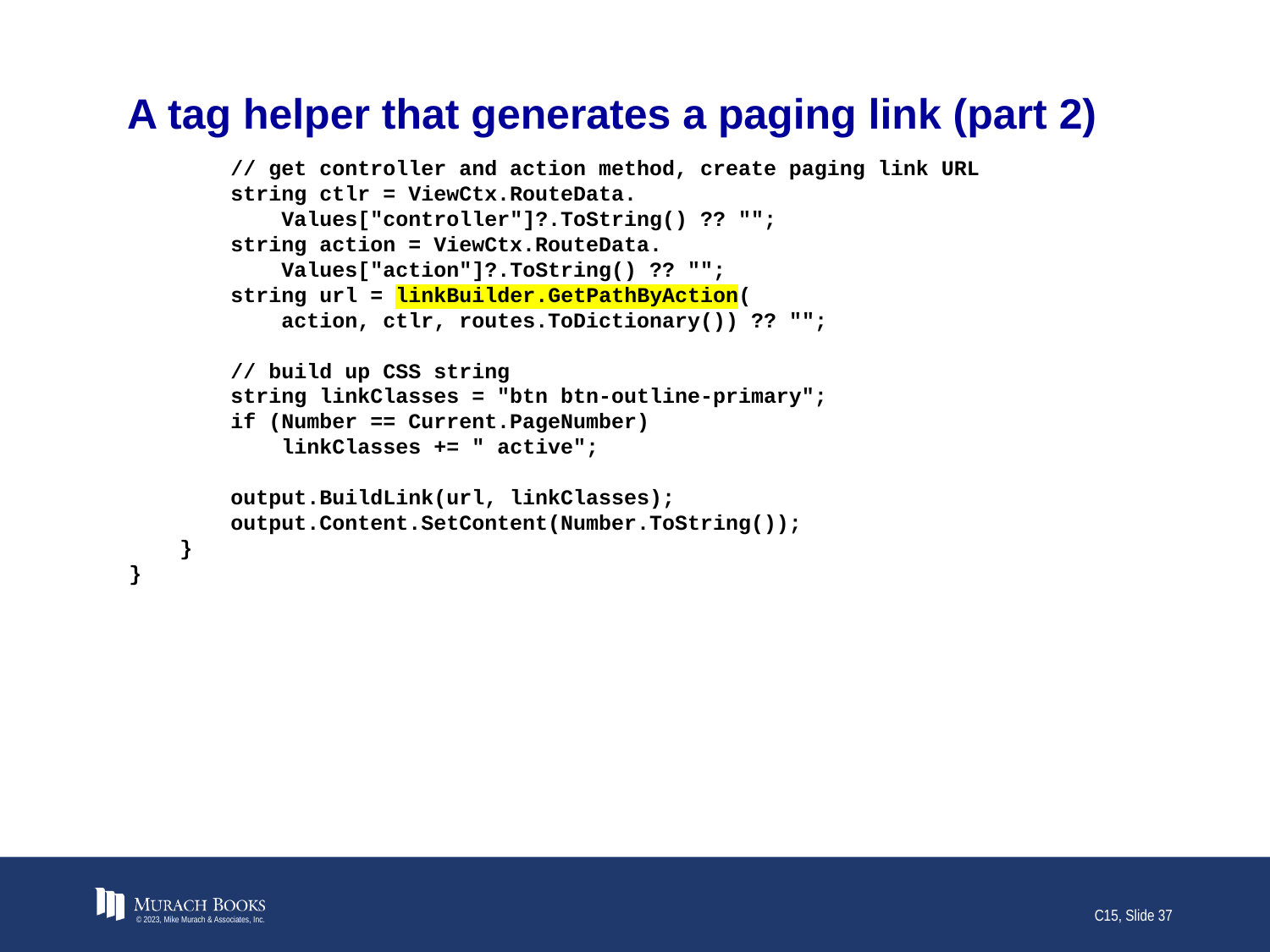

# A tag helper that generates a paging link (part 2)
        // get controller and action method, create paging link URL
        string ctlr = ViewCtx.RouteData.
            Values["controller"]?.ToString() ?? "";
        string action = ViewCtx.RouteData.
            Values["action"]?.ToString() ?? "";
        string url = linkBuilder.GetPathByAction(
            action, ctlr, routes.ToDictionary()) ?? "";

        // build up CSS string
        string linkClasses = "btn btn-outline-primary";
        if (Number == Current.PageNumber)
            linkClasses += " active";

        output.BuildLink(url, linkClasses);
        output.Content.SetContent(Number.ToString());
    }
}
© 2023, Mike Murach & Associates, Inc.

C15, Slide 37